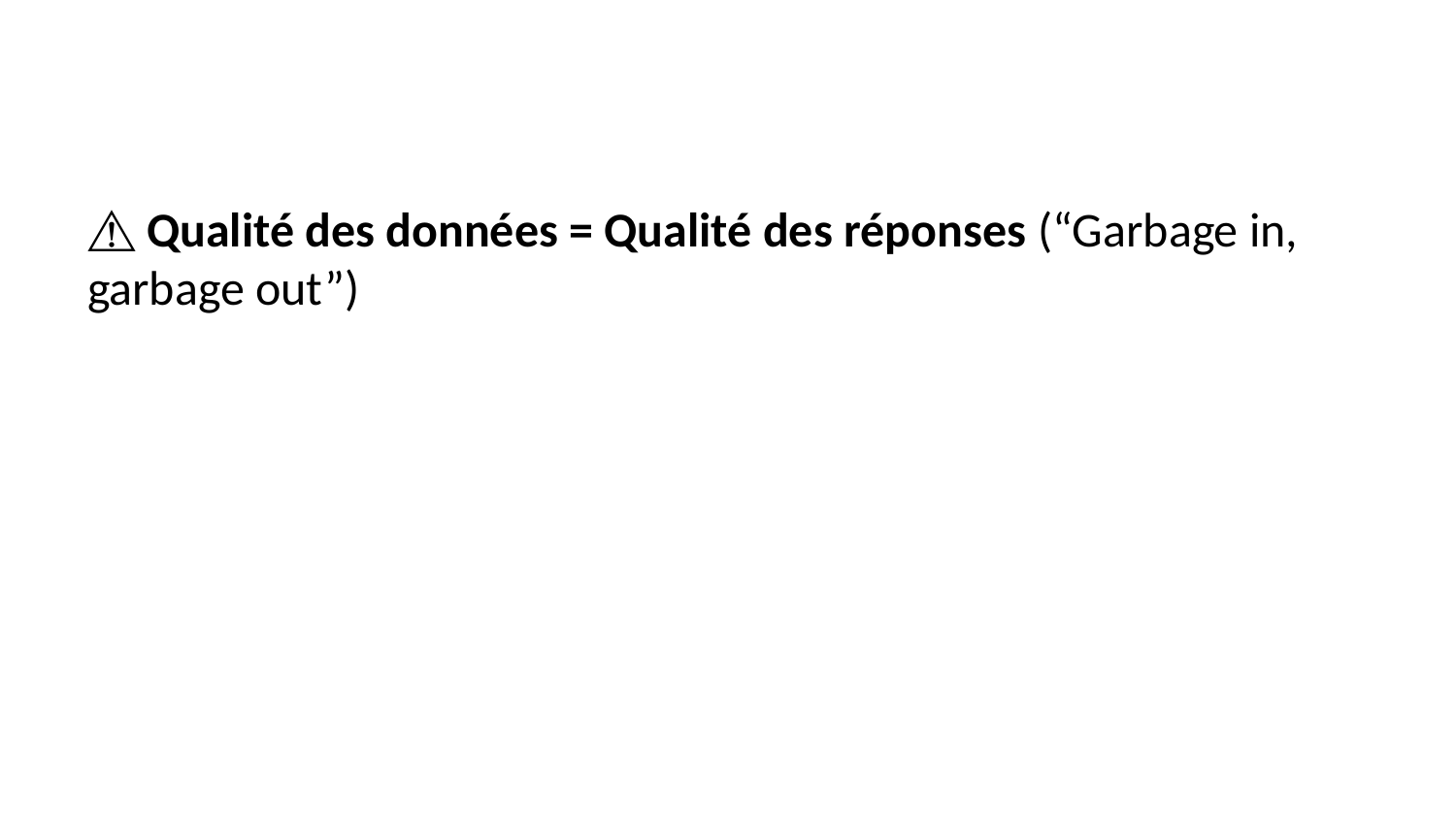

⚠️ Qualité des données = Qualité des réponses (“Garbage in, garbage out”)